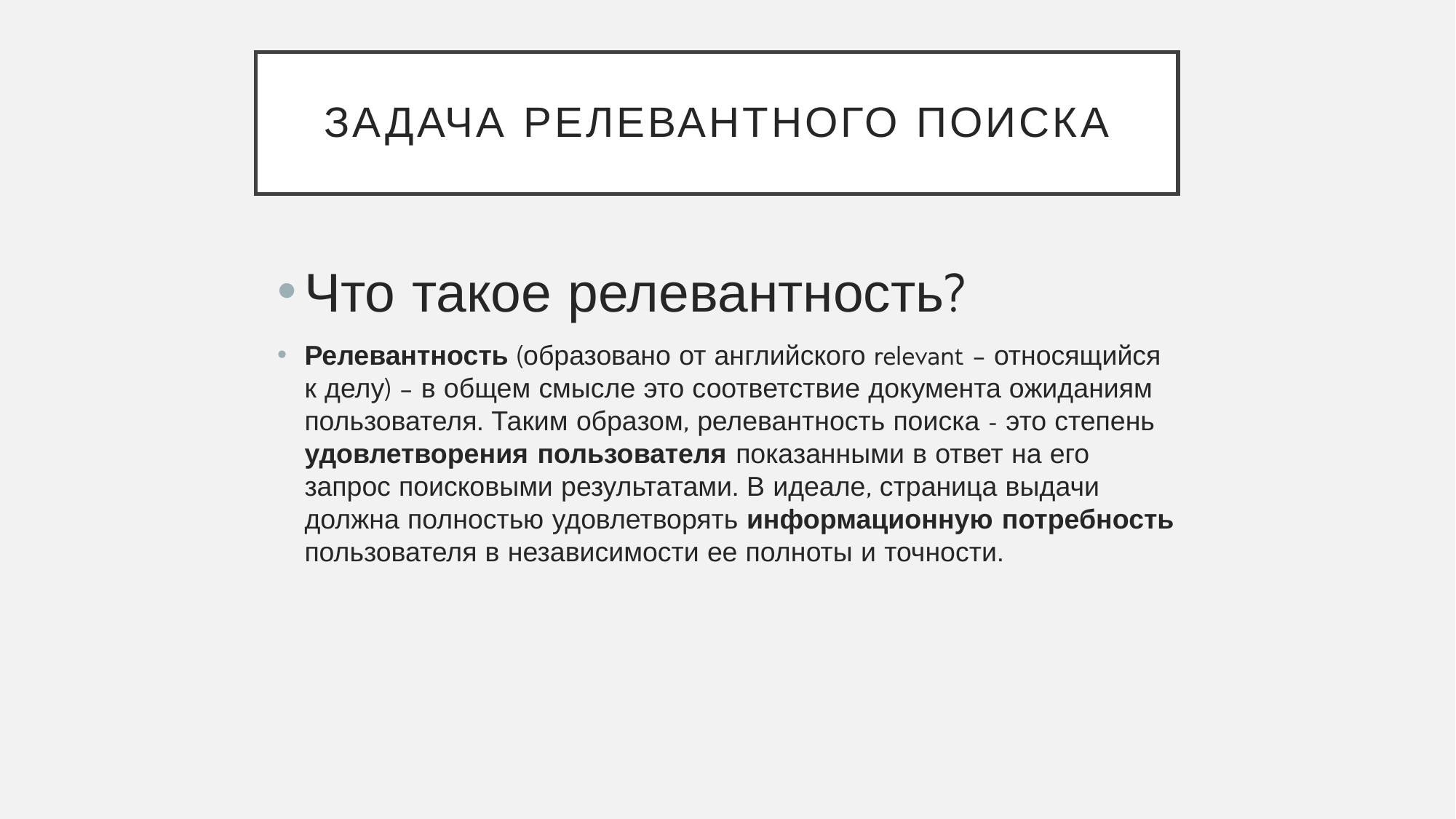

# Задача релевантного поиска
Что такое релевантность?
Релевантность (образовано от английского relevant – относящийся к делу) – в общем смысле это соответствие документа ожиданиям пользователя. Таким образом, релевантность поиска - это степень удовлетворения пользователя показанными в ответ на его запрос поисковыми результатами. В идеале, страница выдачи должна полностью удовлетворять информационную потребность пользователя в независимости ее полноты и точности.